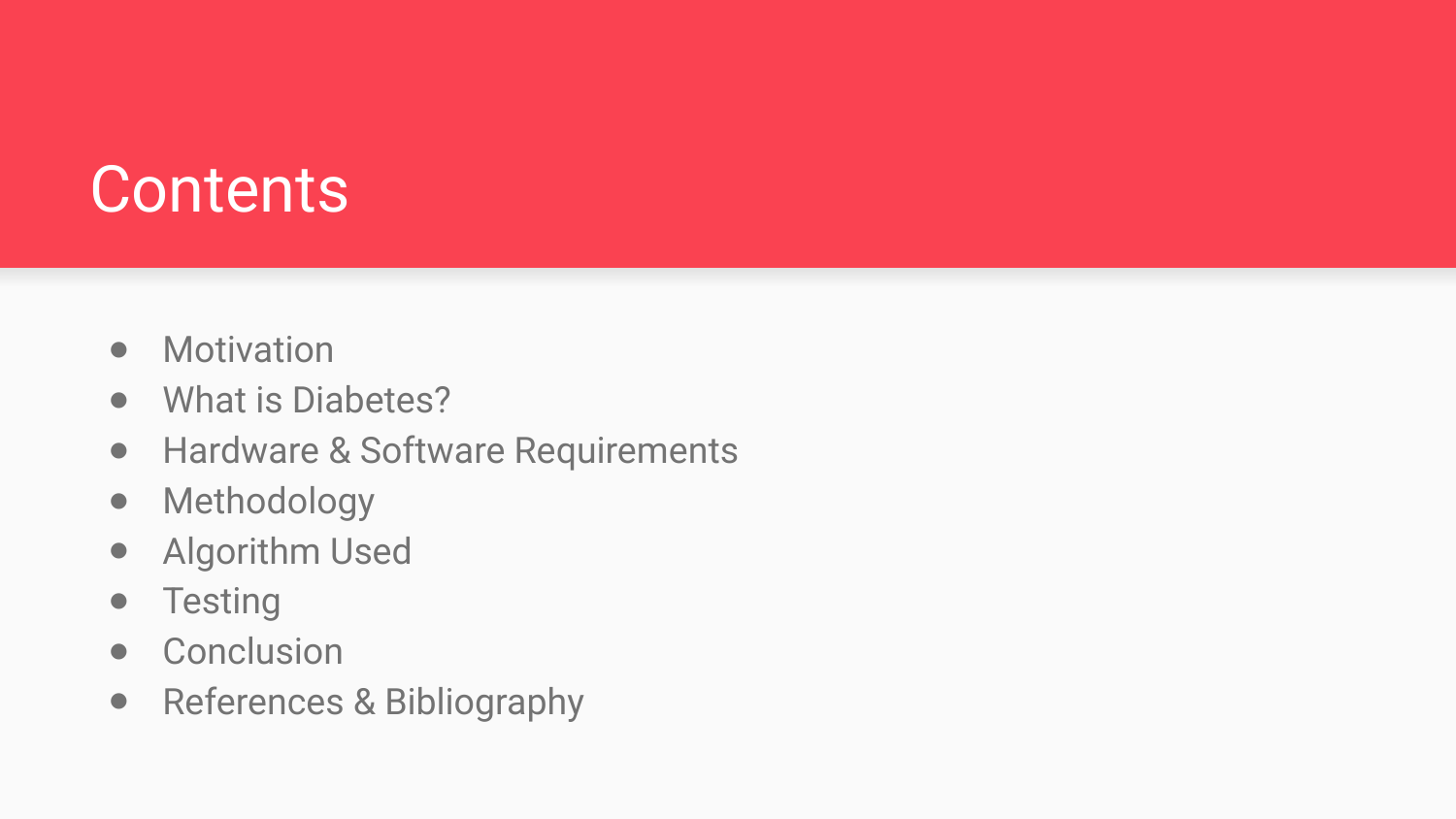

# Contents
Motivation
What is Diabetes?
Hardware & Software Requirements
Methodology
Algorithm Used
Testing
Conclusion
References & Bibliography